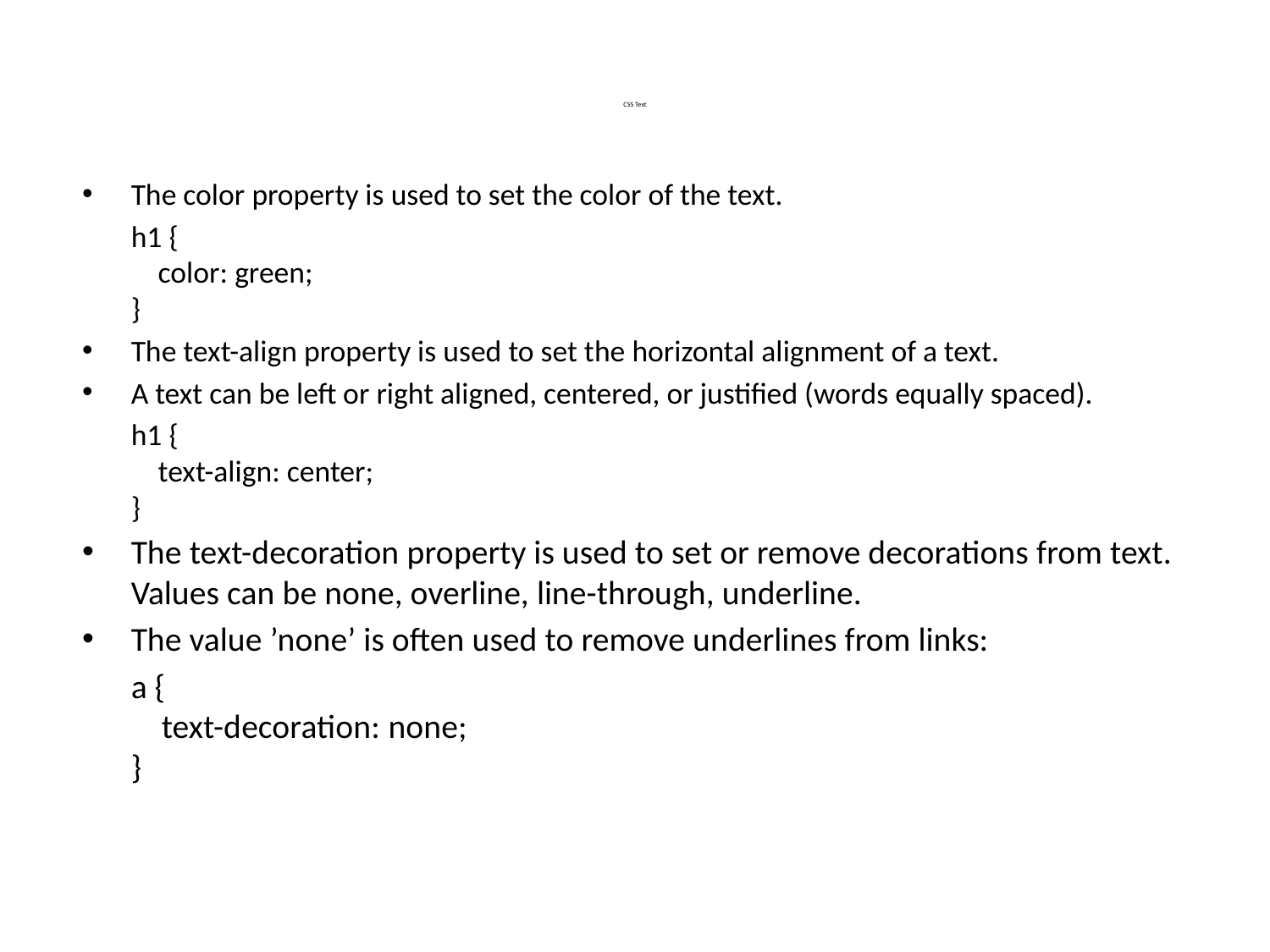

# CSS Text
The color property is used to set the color of the text.
	h1 {
    color: green;
}
The text-align property is used to set the horizontal alignment of a text.
A text can be left or right aligned, centered, or justified (words equally spaced).
	h1 {
    text-align: center;
}
The text-decoration property is used to set or remove decorations from text. Values can be none, overline, line-through, underline.
The value ’none’ is often used to remove underlines from links:
	a {
    text-decoration: none;
}